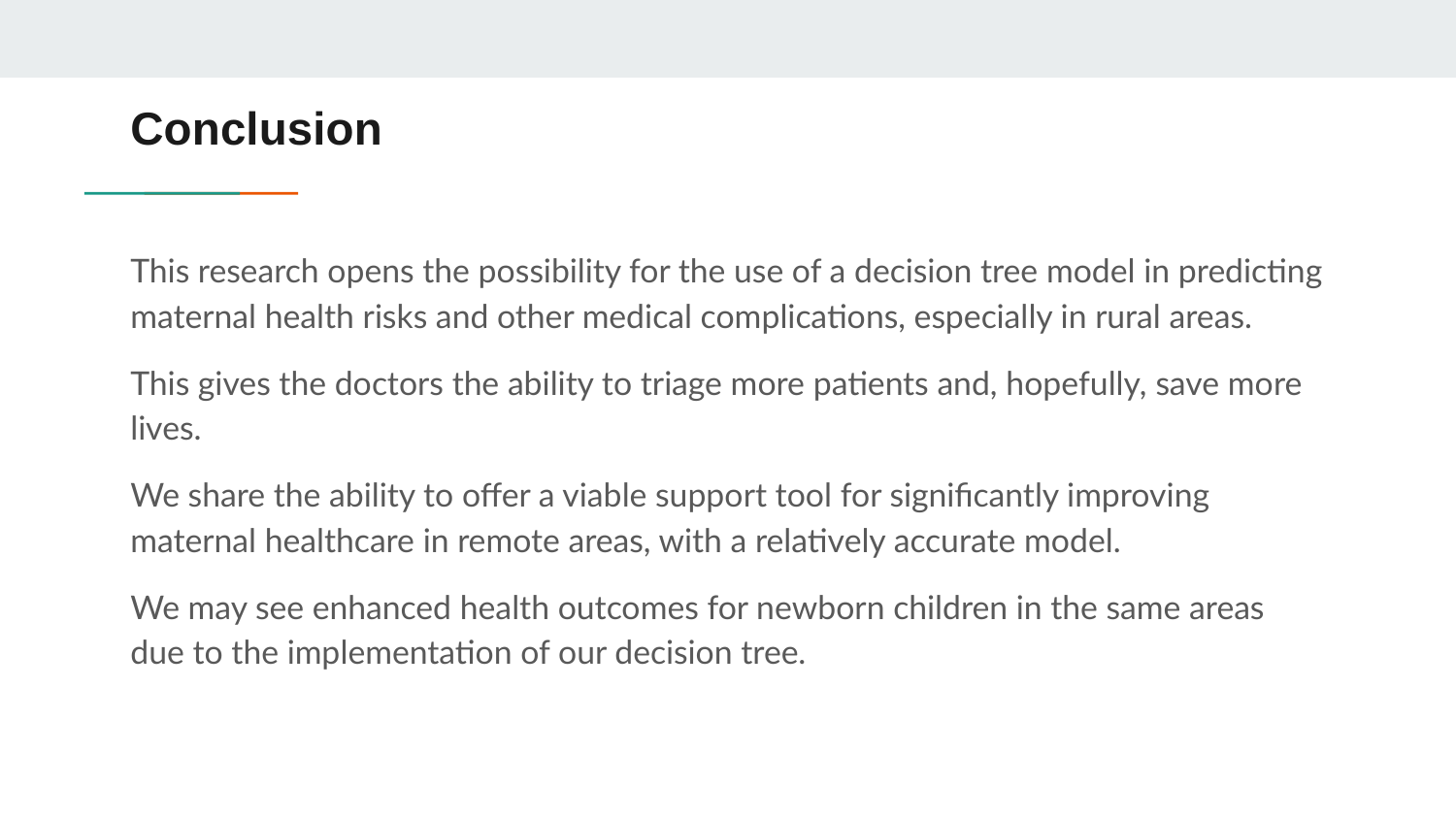

# Conclusion
This research opens the possibility for the use of a decision tree model in predicting maternal health risks and other medical complications, especially in rural areas.
This gives the doctors the ability to triage more patients and, hopefully, save more lives.
We share the ability to offer a viable support tool for significantly improving maternal healthcare in remote areas, with a relatively accurate model.
We may see enhanced health outcomes for newborn children in the same areas due to the implementation of our decision tree.